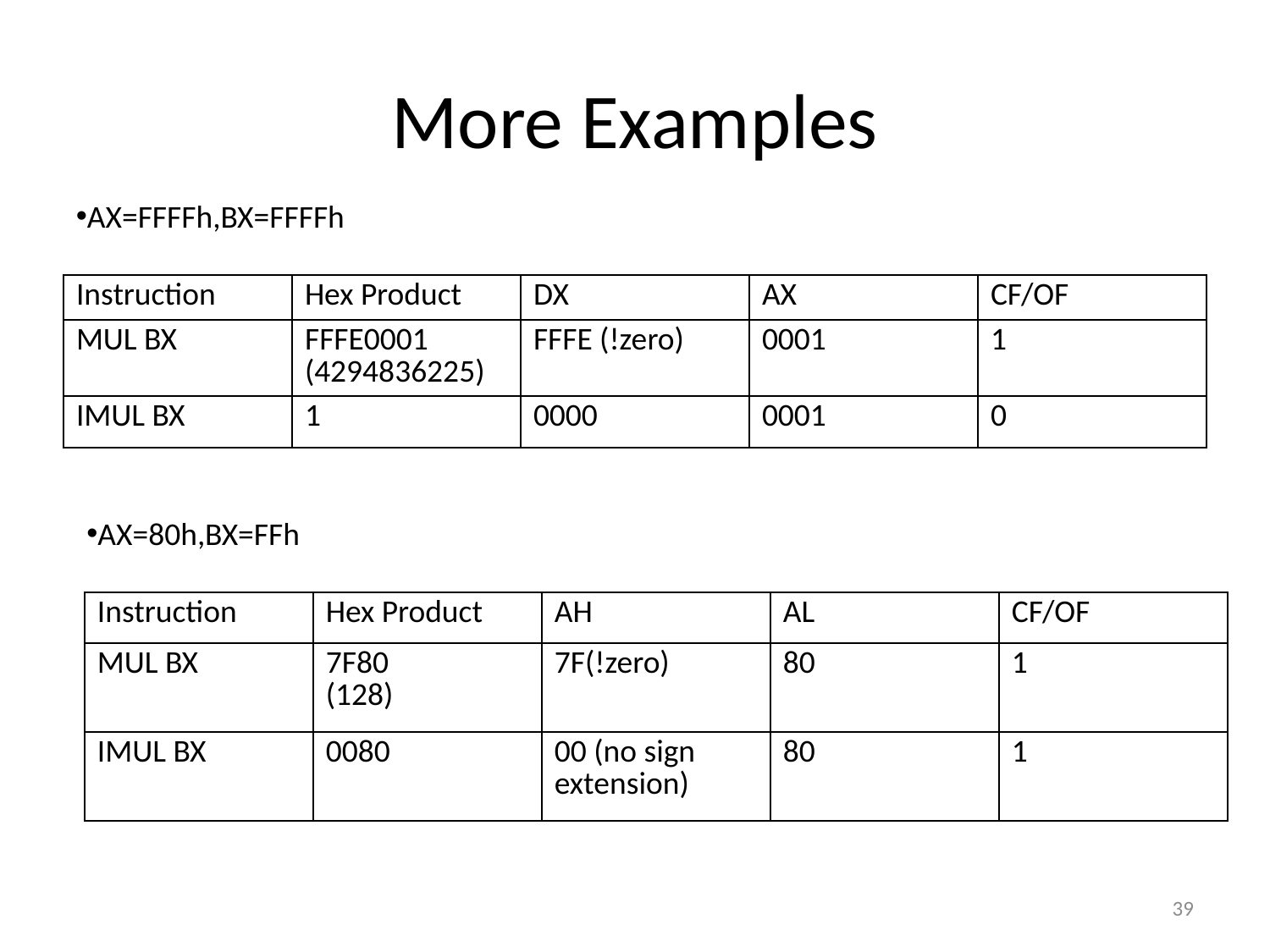

# More Examples
AX=FFFFh,BX=FFFFh
| Instruction | Hex Product | DX | AX | CF/OF |
| --- | --- | --- | --- | --- |
| MUL BX | FFFE0001 (4294836225) | FFFE (!zero) | 0001 | 1 |
| IMUL BX | 1 | 0000 | 0001 | 0 |
AX=80h,BX=FFh
| Instruction | Hex Product | AH | AL | CF/OF |
| --- | --- | --- | --- | --- |
| MUL BX | 7F80 (128) | 7F(!zero) | 80 | 1 |
| IMUL BX | 0080 | 00 (no sign extension) | 80 | 1 |
39